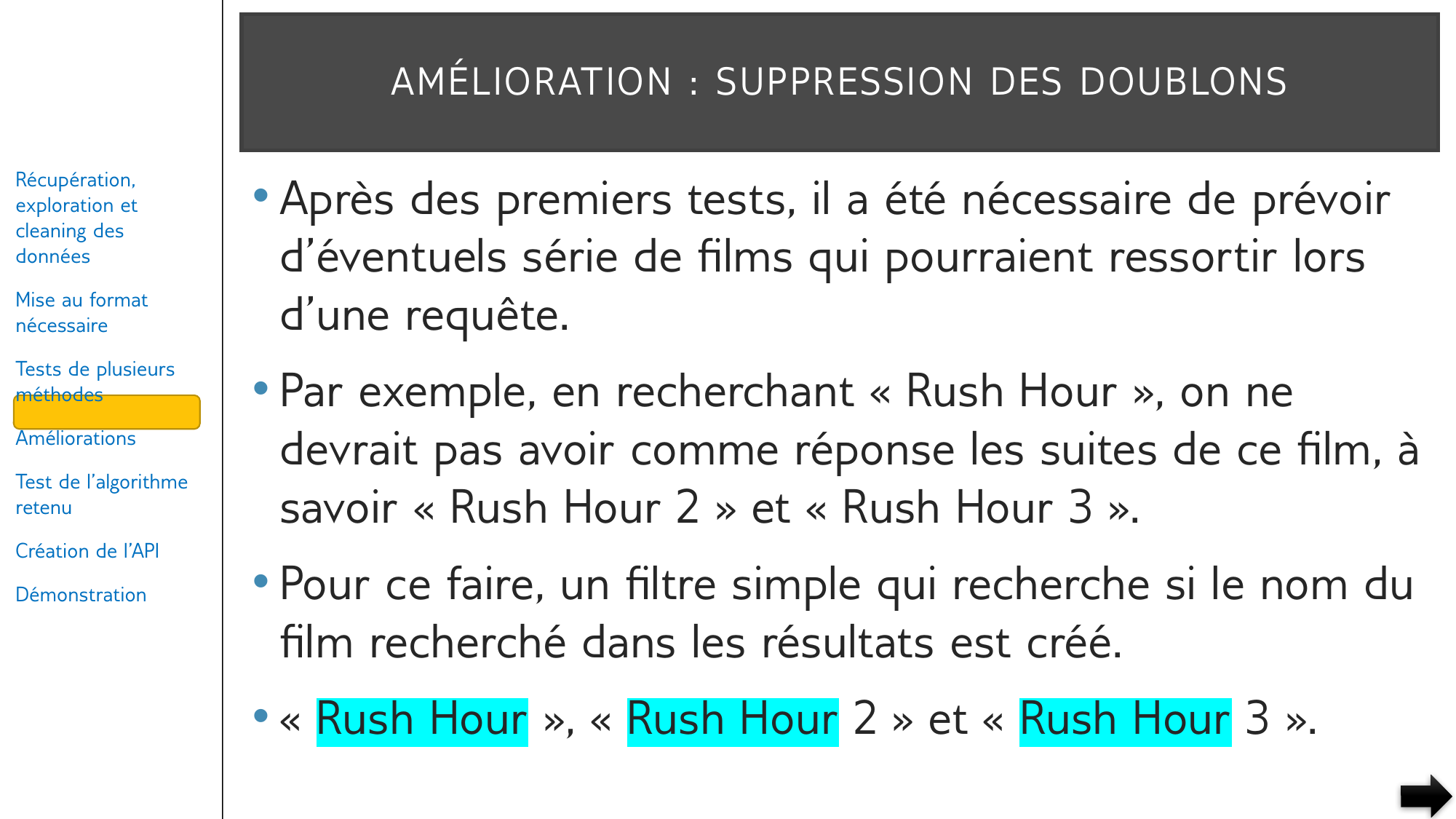

# Amélioration : Suppression des doublons
Après des premiers tests, il a été nécessaire de prévoir d’éventuels série de films qui pourraient ressortir lors d’une requête.
Par exemple, en recherchant « Rush Hour », on ne devrait pas avoir comme réponse les suites de ce film, à savoir « Rush Hour 2 » et « Rush Hour 3 ».
Pour ce faire, un filtre simple qui recherche si le nom du film recherché dans les résultats est créé.
« Rush Hour », « Rush Hour 2 » et « Rush Hour 3 ».